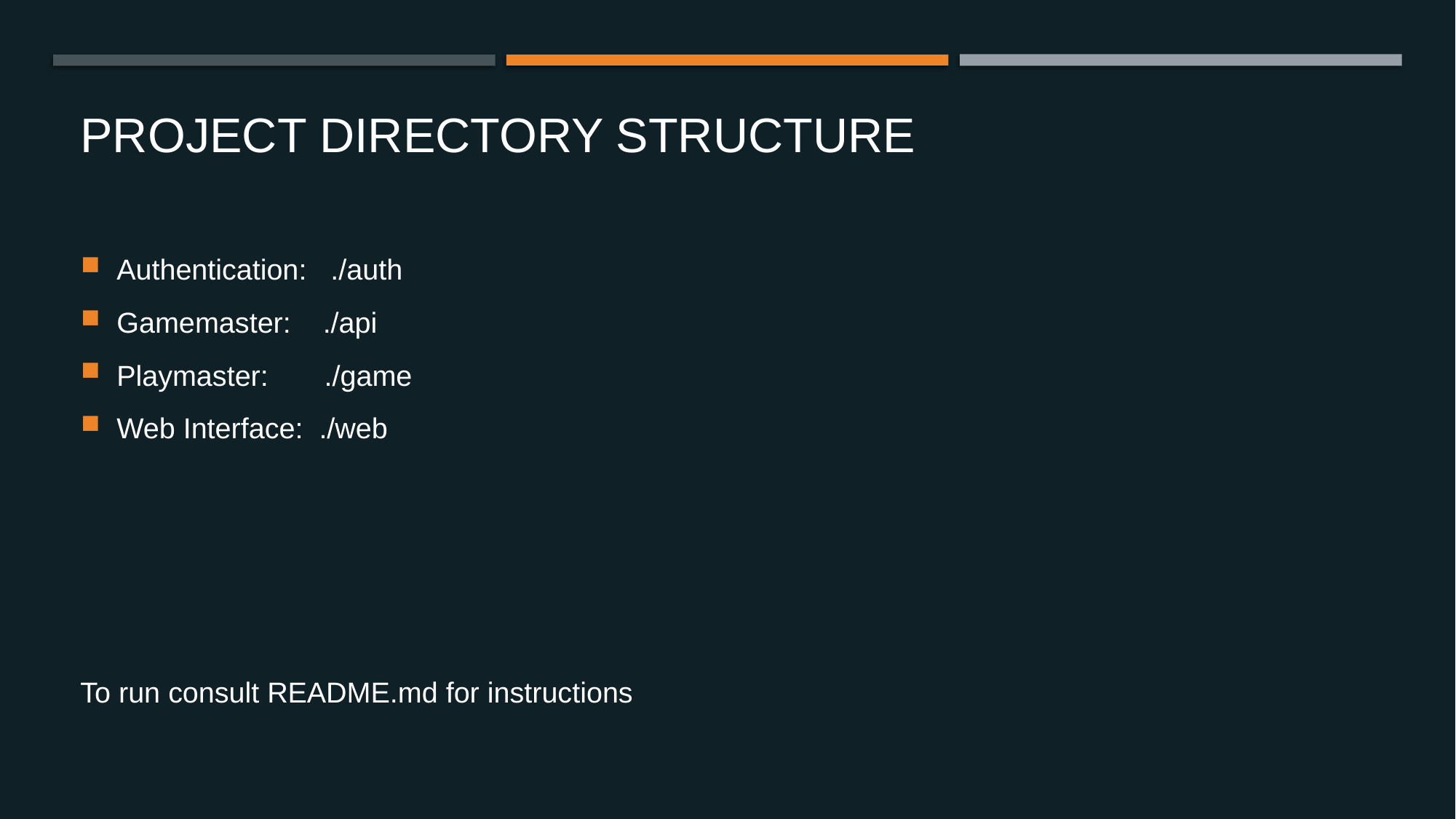

# Project Directory Structure
Authentication:   ./auth
Gamemaster:    ./api
Playmaster:       ./game
Web Interface:  ./web

To run consult README.md for instructions